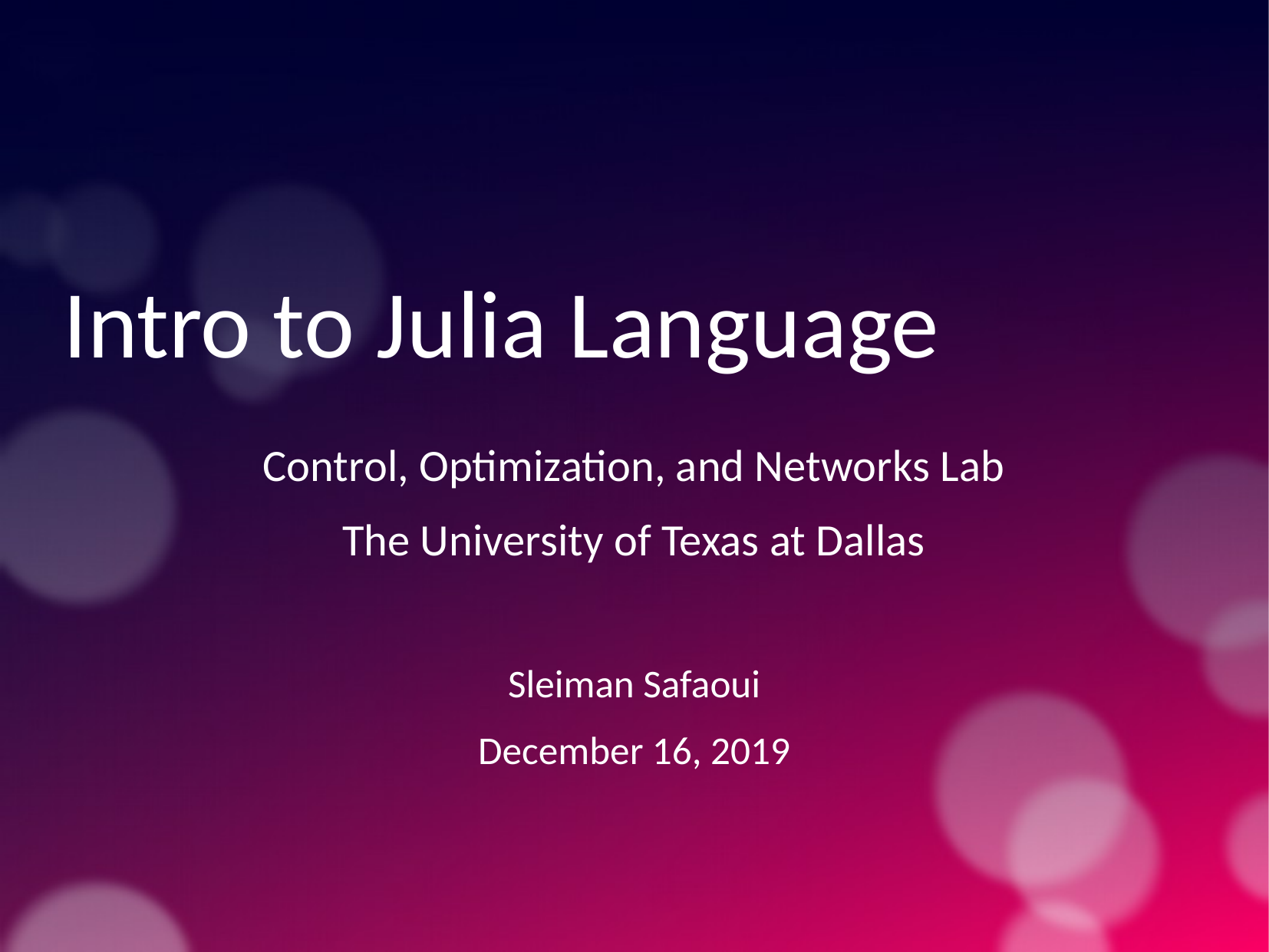

Intro to Julia Language
Control, Optimization, and Networks Lab
The University of Texas at Dallas

Sleiman Safaoui
December 16, 2019